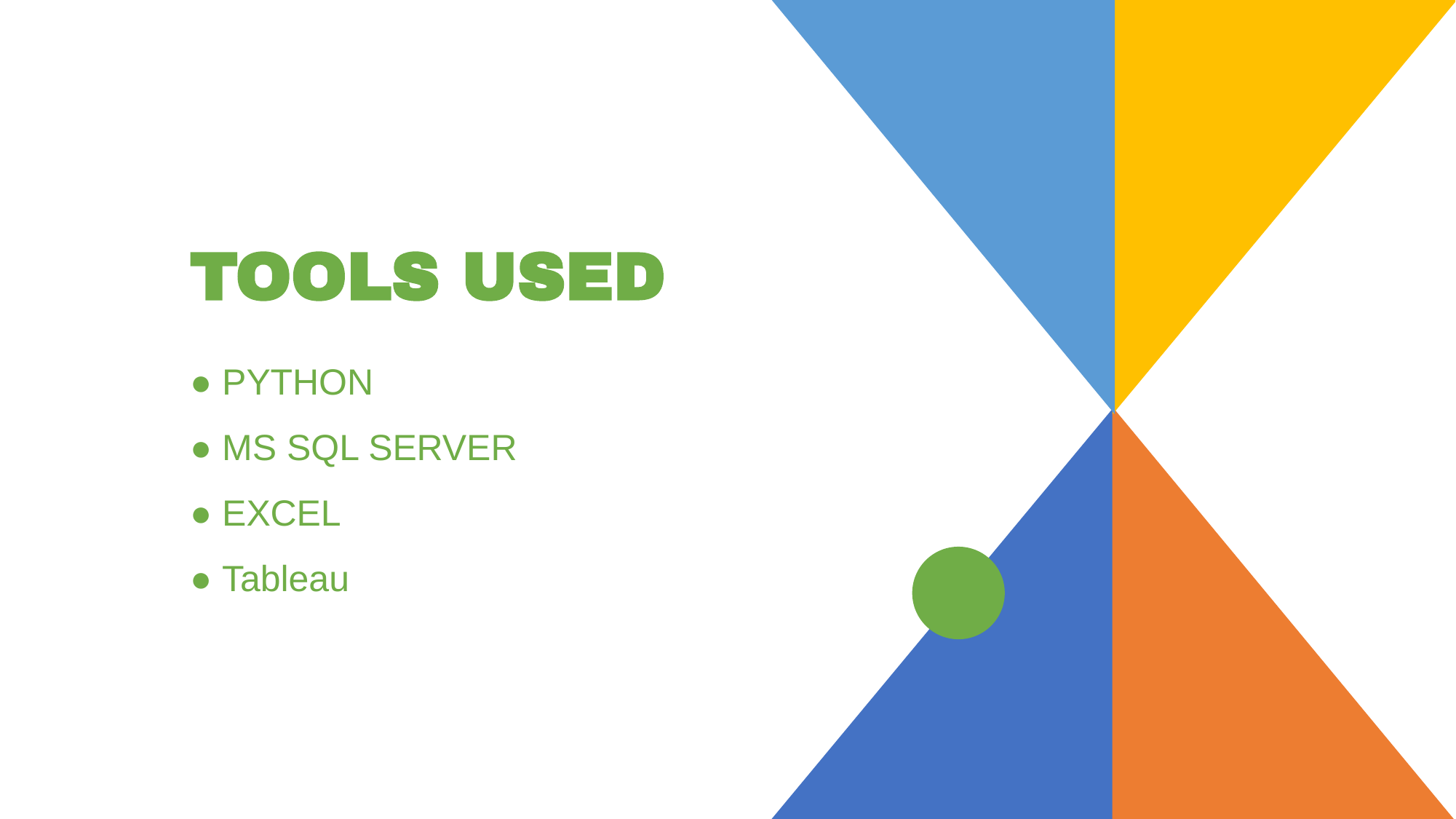

# TOOLS USED
● PYTHON
● MS SQL SERVER
● EXCEL
● Tableau